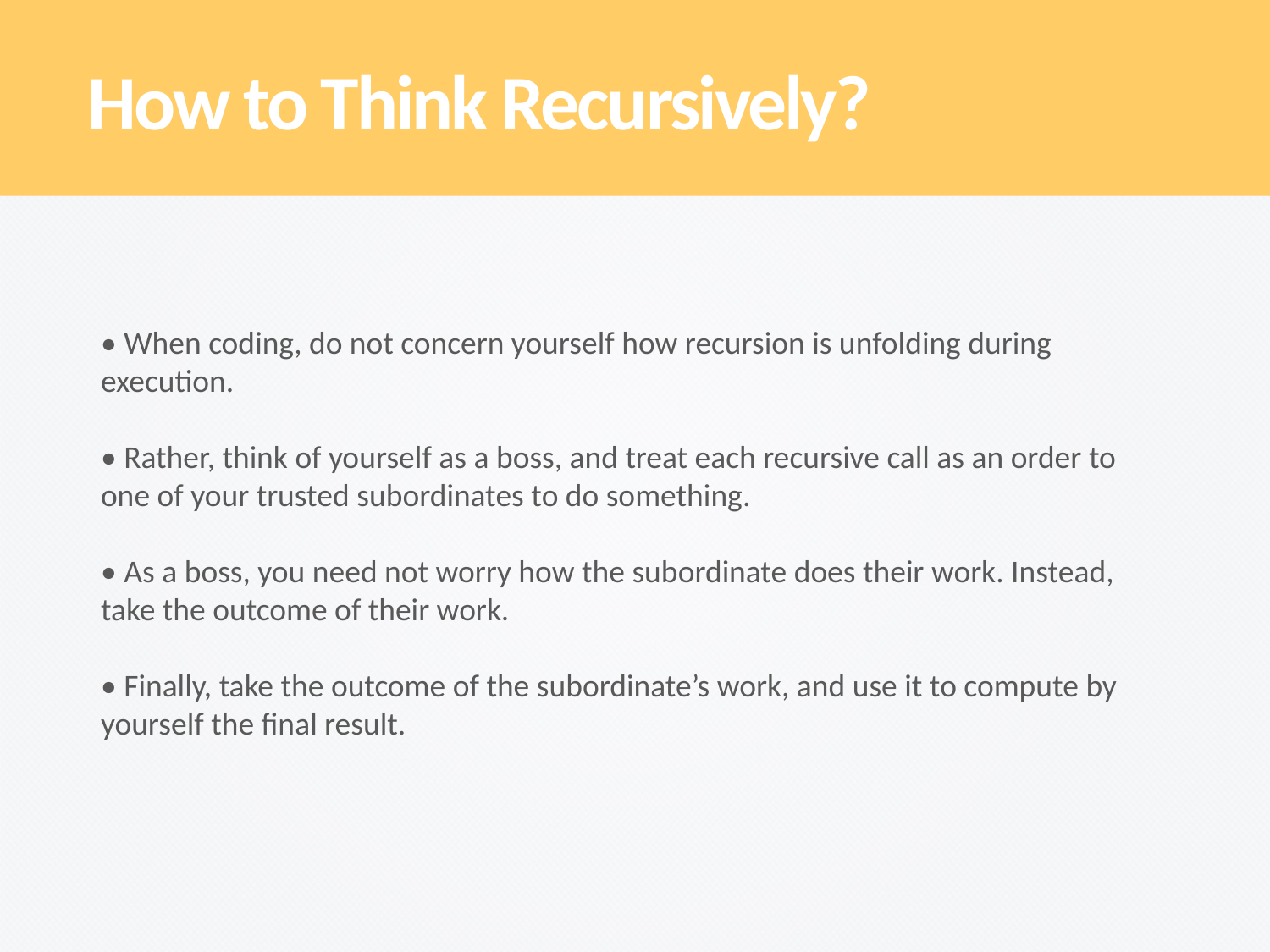

How to Think Recursively?
• When coding, do not concern yourself how recursion is unfolding during execution.

• Rather, think of yourself as a boss, and treat each recursive call as an order to one of your trusted subordinates to do something.

• As a boss, you need not worry how the subordinate does their work. Instead, take the outcome of their work.

• Finally, take the outcome of the subordinate’s work, and use it to compute by yourself the final result.